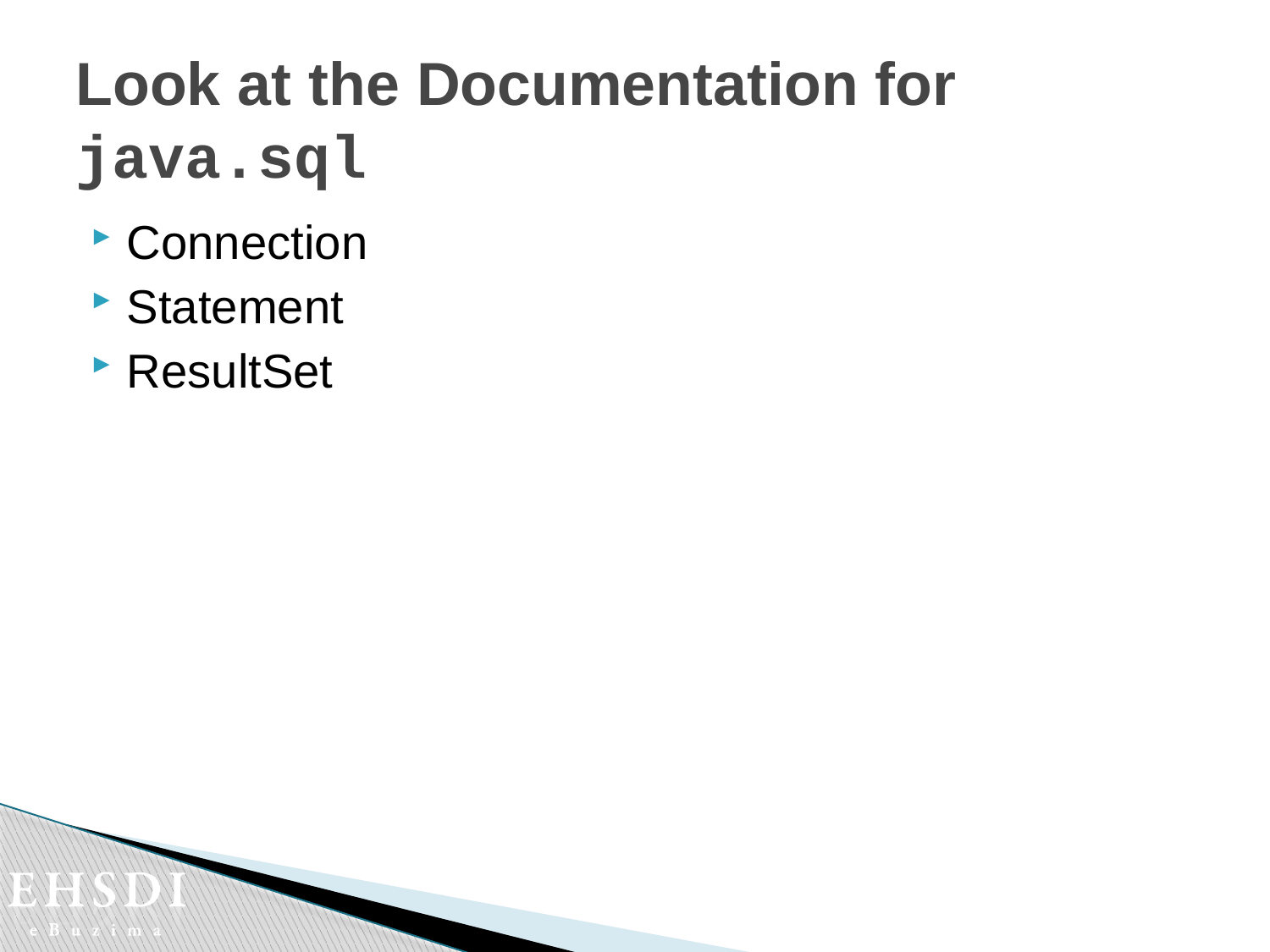

# Look at the Documentation for java.sql
Connection
Statement
ResultSet